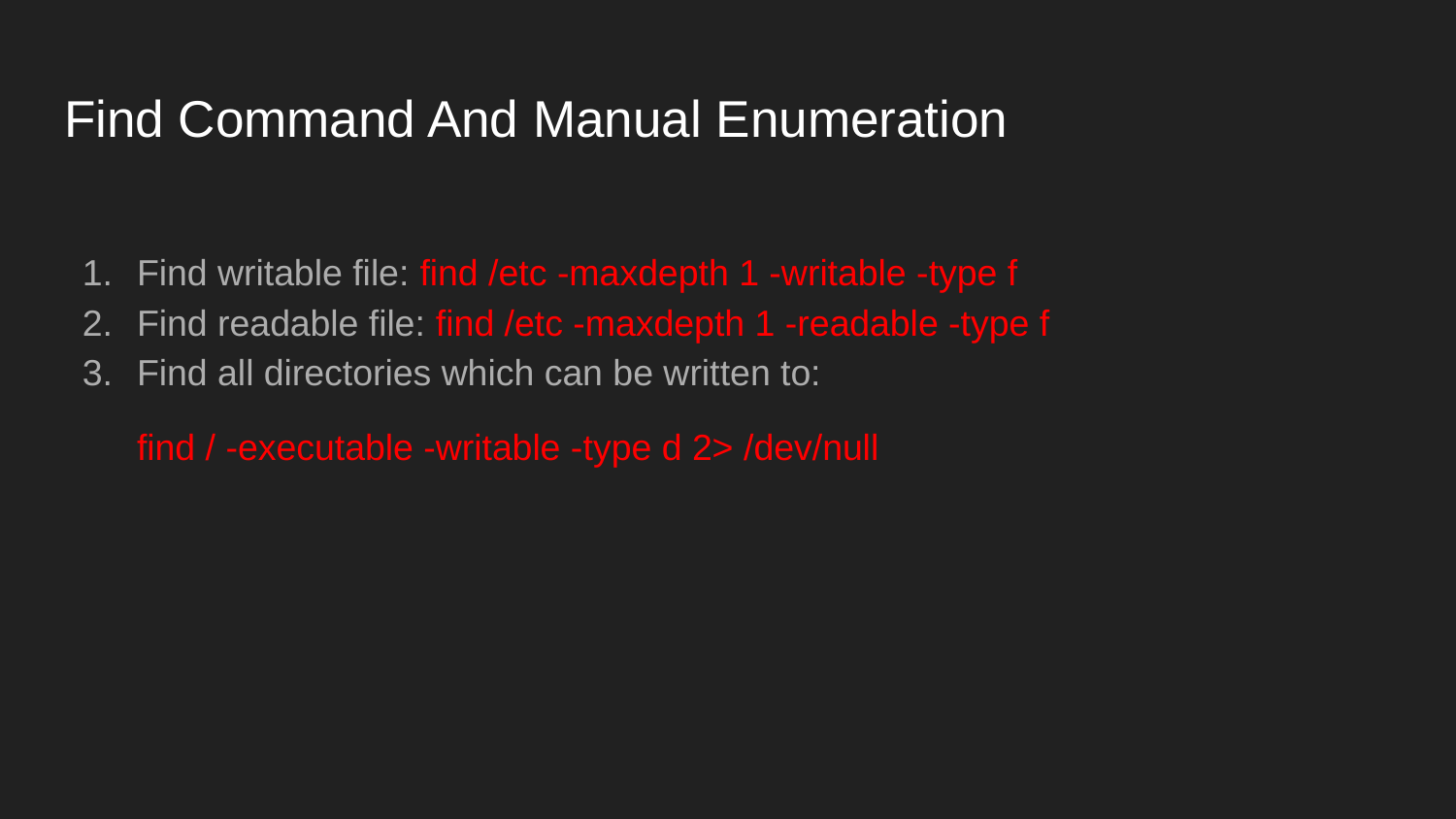

# Find Command And Manual Enumeration

Find writable file: find /etc -maxdepth 1 -writable -type f
Find readable file: find /etc -maxdepth 1 -readable -type f
Find all directories which can be written to:
find / -executable -writable -type d 2> /dev/null